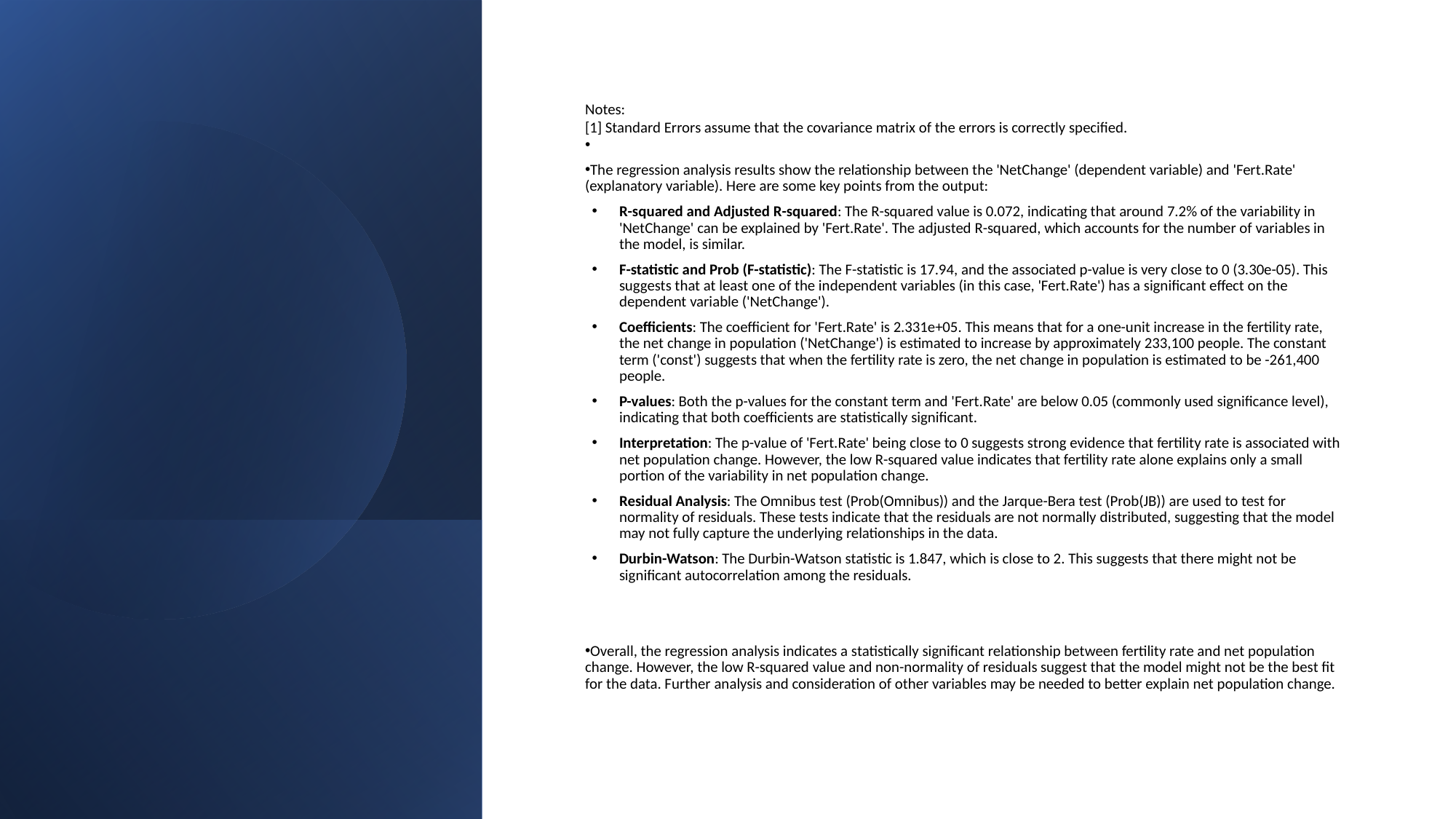

Notes:
[1] Standard Errors assume that the covariance matrix of the errors is correctly specified.

The regression analysis results show the relationship between the 'NetChange' (dependent variable) and 'Fert.Rate' (explanatory variable). Here are some key points from the output:
R-squared and Adjusted R-squared: The R-squared value is 0.072, indicating that around 7.2% of the variability in 'NetChange' can be explained by 'Fert.Rate'. The adjusted R-squared, which accounts for the number of variables in the model, is similar.
F-statistic and Prob (F-statistic): The F-statistic is 17.94, and the associated p-value is very close to 0 (3.30e-05). This suggests that at least one of the independent variables (in this case, 'Fert.Rate') has a significant effect on the dependent variable ('NetChange').
Coefficients: The coefficient for 'Fert.Rate' is 2.331e+05. This means that for a one-unit increase in the fertility rate, the net change in population ('NetChange') is estimated to increase by approximately 233,100 people. The constant term ('const') suggests that when the fertility rate is zero, the net change in population is estimated to be -261,400 people.
P-values: Both the p-values for the constant term and 'Fert.Rate' are below 0.05 (commonly used significance level), indicating that both coefficients are statistically significant.
Interpretation: The p-value of 'Fert.Rate' being close to 0 suggests strong evidence that fertility rate is associated with net population change. However, the low R-squared value indicates that fertility rate alone explains only a small portion of the variability in net population change.
Residual Analysis: The Omnibus test (Prob(Omnibus)) and the Jarque-Bera test (Prob(JB)) are used to test for normality of residuals. These tests indicate that the residuals are not normally distributed, suggesting that the model may not fully capture the underlying relationships in the data.
Durbin-Watson: The Durbin-Watson statistic is 1.847, which is close to 2. This suggests that there might not be significant autocorrelation among the residuals.

Overall, the regression analysis indicates a statistically significant relationship between fertility rate and net population change. However, the low R-squared value and non-normality of residuals suggest that the model might not be the best fit for the data. Further analysis and consideration of other variables may be needed to better explain net population change.